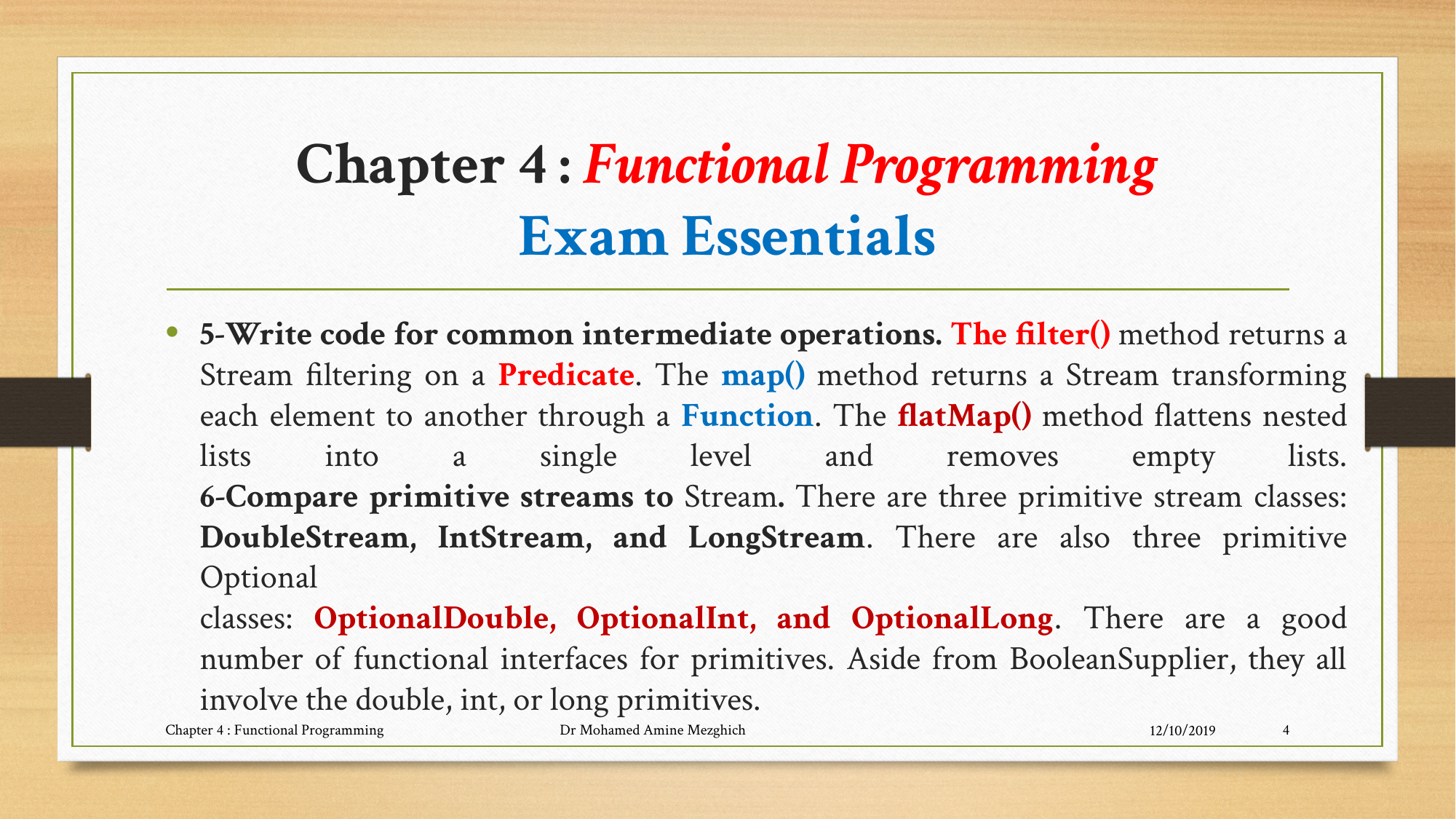

# Chapter 4 : Functional Programming Exam Essentials
5-Write code for common intermediate operations. The filter() method returns a Stream filtering on a Predicate. The map() method returns a Stream transforming each element to another through a Function. The flatMap() method ﬂattens nested lists into a single level and removes empty lists.
6-Compare primitive streams to Stream. There are three primitive stream classes:
DoubleStream, IntStream, and LongStream. There are also three primitive Optional
classes: OptionalDouble, OptionalInt, and OptionalLong. There are a good number of functional interfaces for primitives. Aside from BooleanSupplier, they all involve the double, int, or long primitives.
Chapter 4 : Functional Programming                                                   Dr Mohamed Amine Mezghich
12/10/2019
4